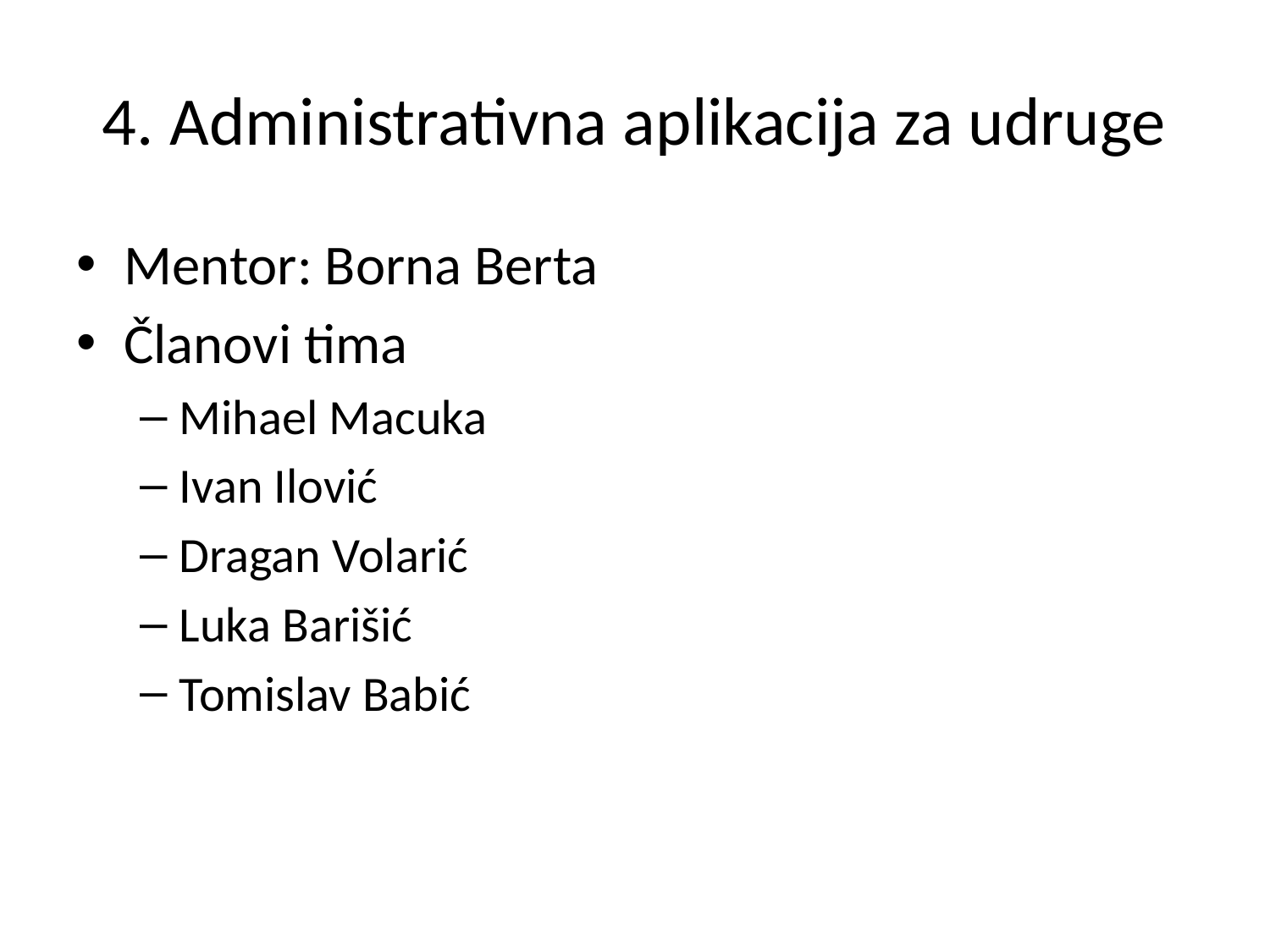

# 4. Administrativna aplikacija za udruge
Mentor: Borna Berta
Članovi tima
Mihael Macuka
Ivan Ilović
Dragan Volarić
Luka Barišić
Tomislav Babić